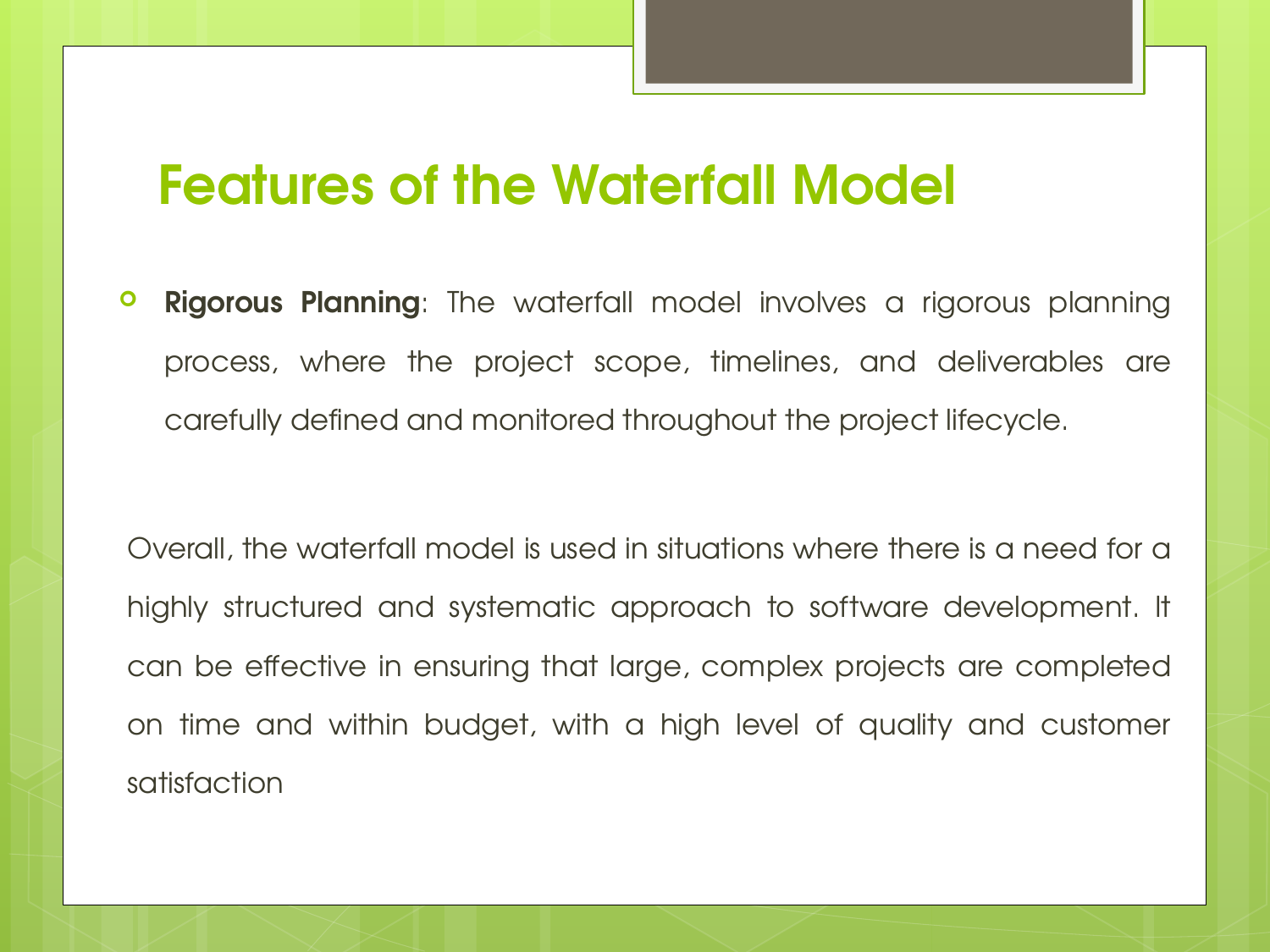

# Features of the Waterfall Model
Rigorous Planning: The waterfall model involves a rigorous planning process, where the project scope, timelines, and deliverables are carefully defined and monitored throughout the project lifecycle.

Overall, the waterfall model is used in situations where there is a need for a highly structured and systematic approach to software development. It can be effective in ensuring that large, complex projects are completed on time and within budget, with a high level of quality and customer satisfaction